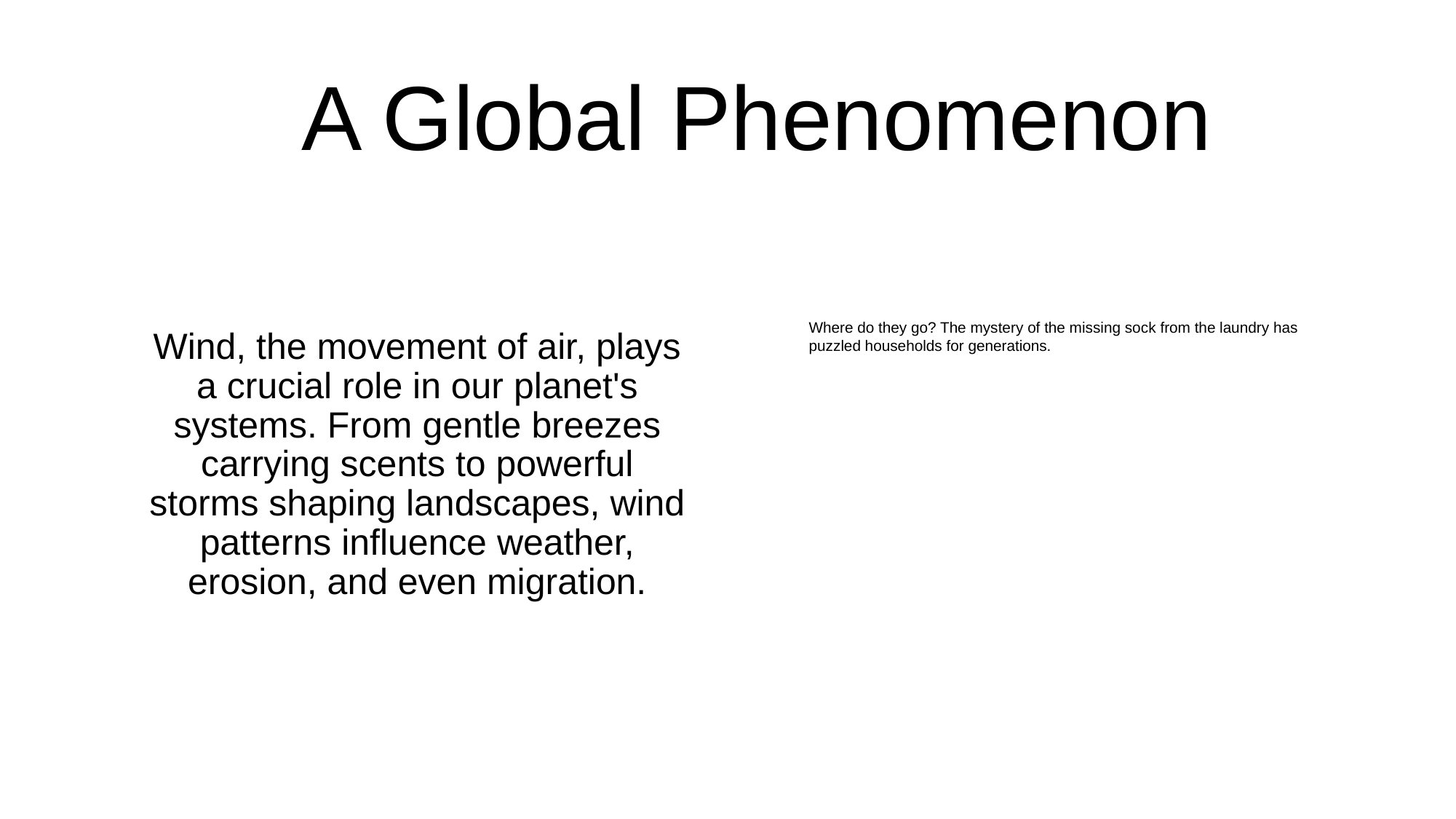

# A Global Phenomenon
Where do they go? The mystery of the missing sock from the laundry has puzzled households for generations.
Wind, the movement of air, plays a crucial role in our planet's systems. From gentle breezes carrying scents to powerful storms shaping landscapes, wind patterns influence weather, erosion, and even migration.